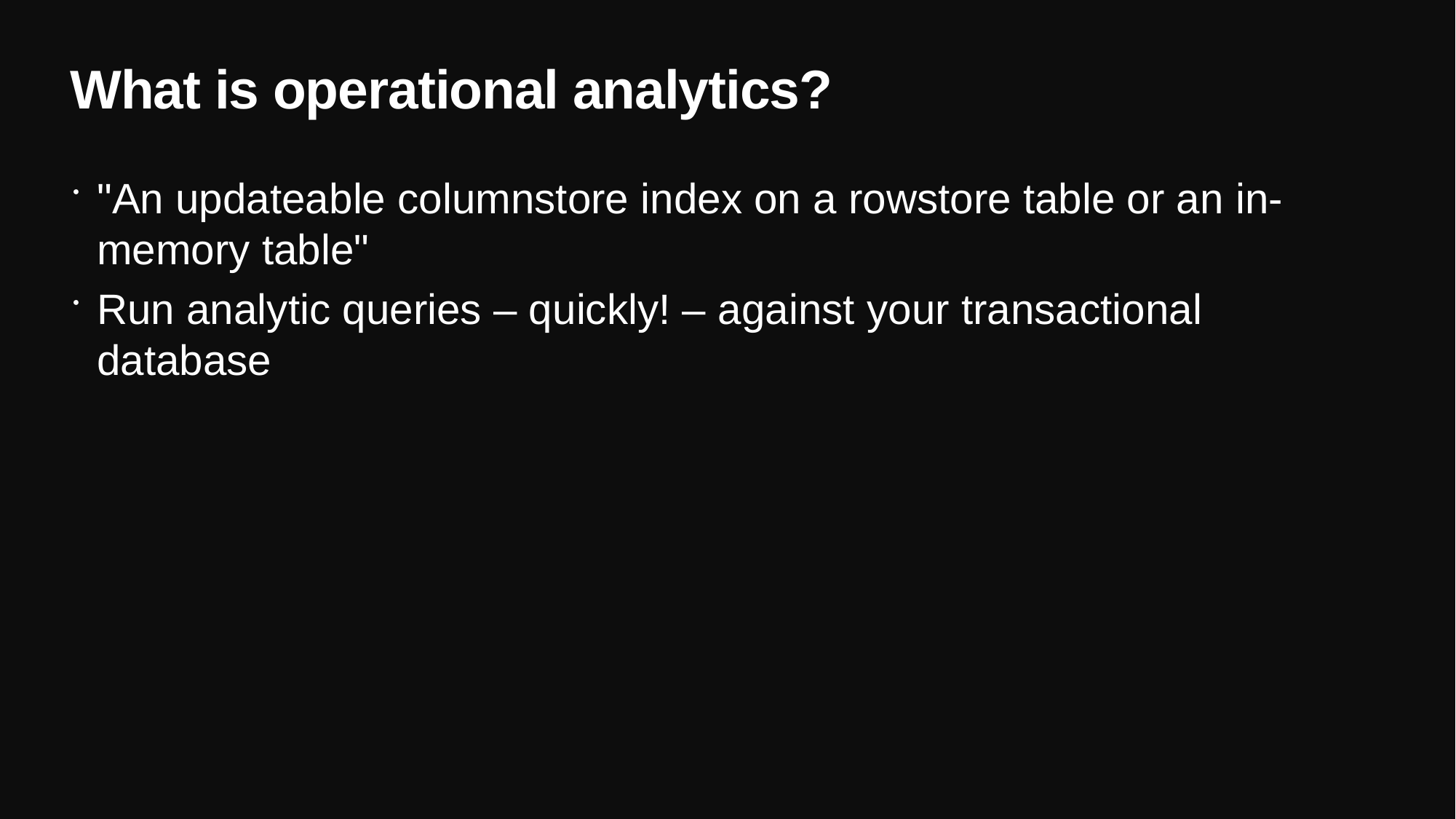

# What is operational analytics?
"An updateable columnstore index on a rowstore table or an in-memory table"
Run analytic queries – quickly! – against your transactional database